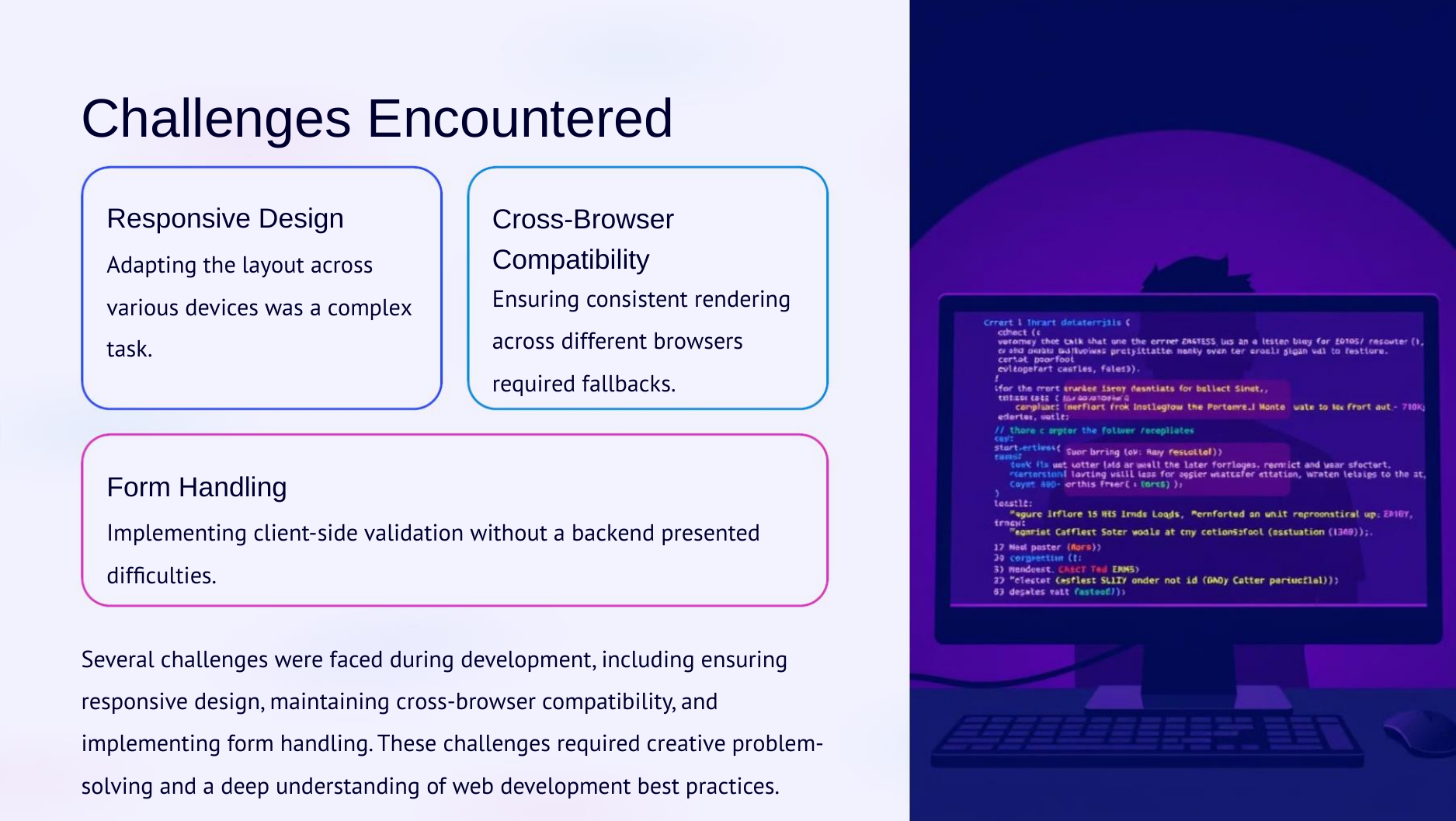

Challenges Encountered
Responsive Design
Cross-Browser
Compatibility
Adapting the layout across
various devices was a complex
task.
Ensuring consistent rendering
across different browsers
required fallbacks.
Form Handling
Implementing client-side validation without a backend presented
difficulties.
Several challenges were faced during development, including ensuring
responsive design, maintaining cross-browser compatibility, and
implementing form handling. These challenges required creative problem-
solving and a deep understanding of web development best practices.